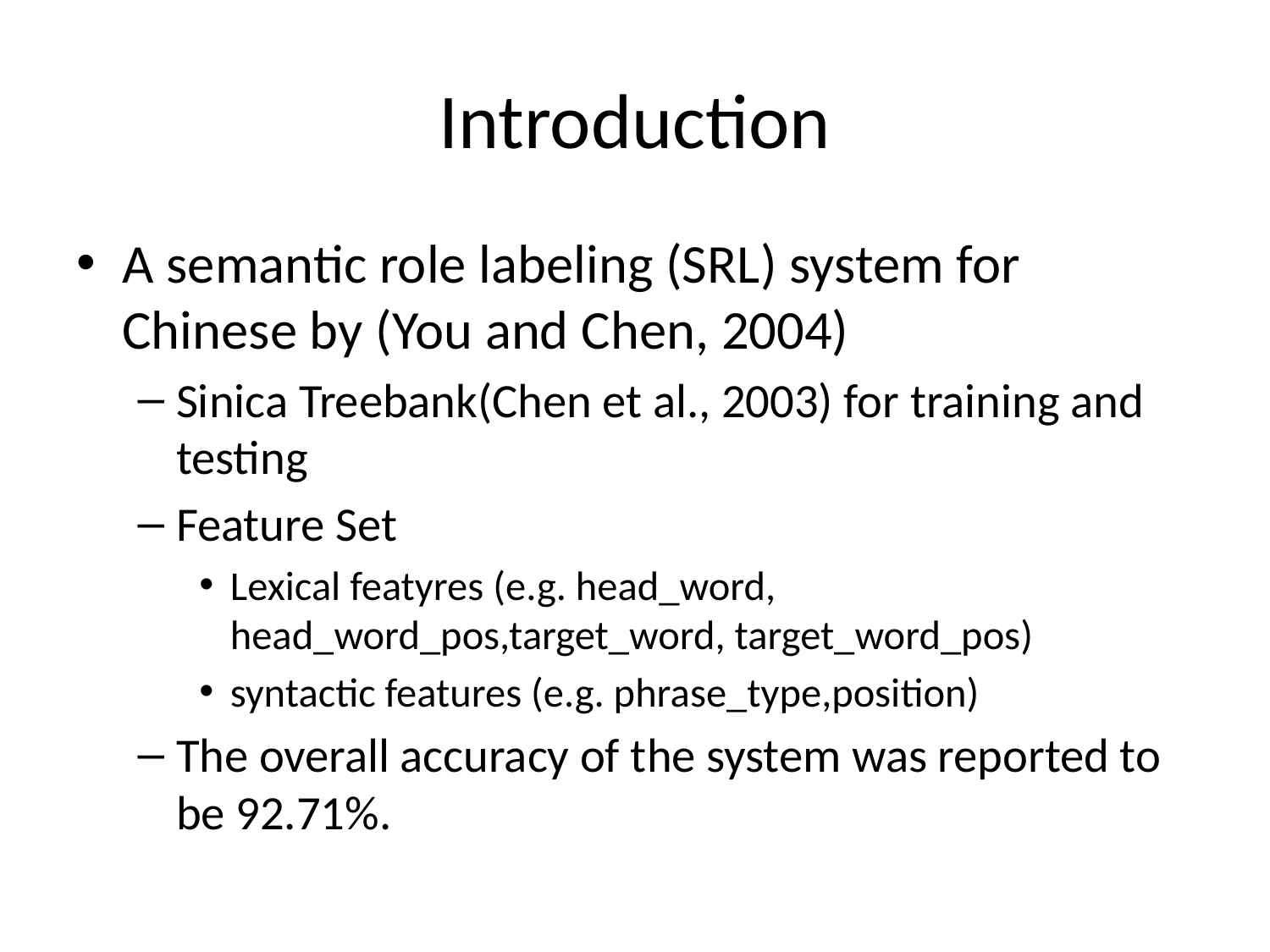

# Introduction
A semantic role labeling (SRL) system for Chinese by (You and Chen, 2004)
Sinica Treebank(Chen et al., 2003) for training and testing
Feature Set
Lexical featyres (e.g. head_word, head_word_pos,target_word, target_word_pos)
syntactic features (e.g. phrase_type,position)
The overall accuracy of the system was reported to be 92.71%.